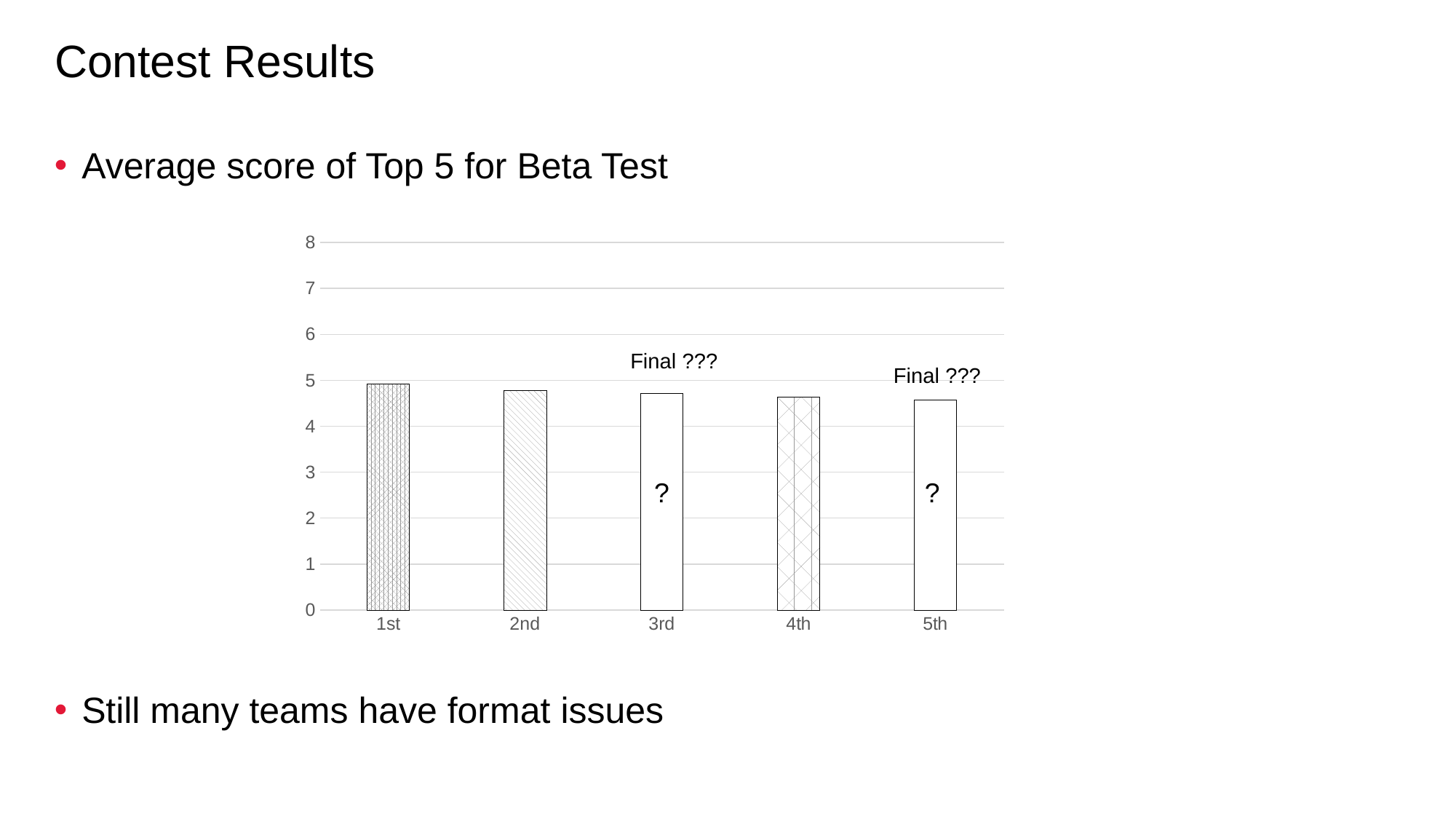

# Contest Results
Average score of Top 5 for Beta Test

Still many teams have format issues

### Chart

| Category | Score |
|---|---|
| 1st | 4.92 |
| 2nd | 4.78 |
| 3rd | 4.71 |
| 4th | 4.64 |
| 5th | 4.57 |
Final ???
Final ???
?
?